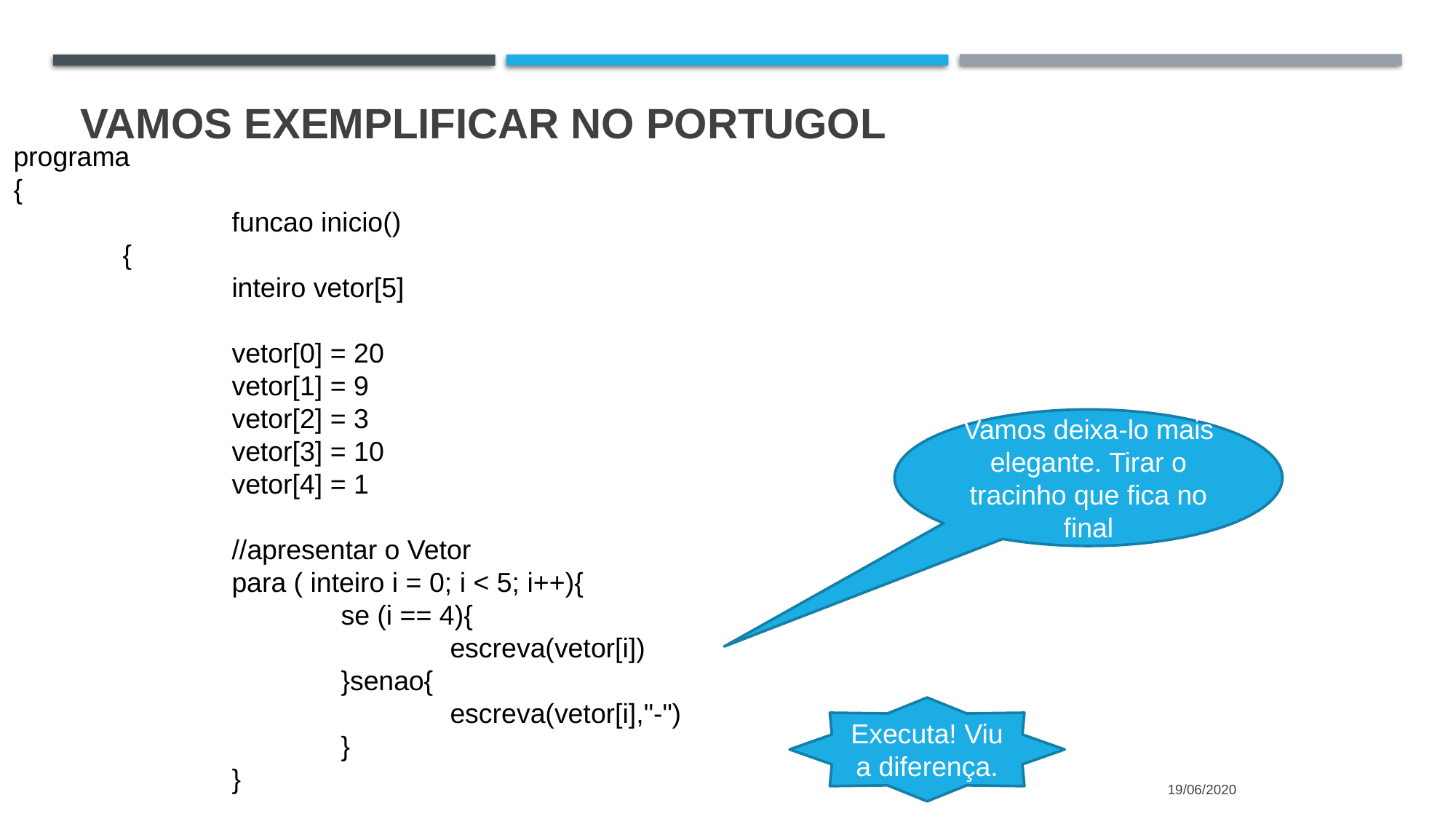

# Vamos exemplificar no portugol
programa
{
		funcao inicio()
	{
		inteiro vetor[5]

		vetor[0] = 20
		vetor[1] = 9
		vetor[2] = 3
		vetor[3] = 10
		vetor[4] = 1

		//apresentar o Vetor
		para ( inteiro i = 0; i < 5; i++){
			se (i == 4){
				escreva(vetor[i])
			}senao{
				escreva(vetor[i],"-")
			}
		}
Vamos deixa-lo mais elegante. Tirar o tracinho que fica no final
Executa! Viu a diferença.
19/06/2020